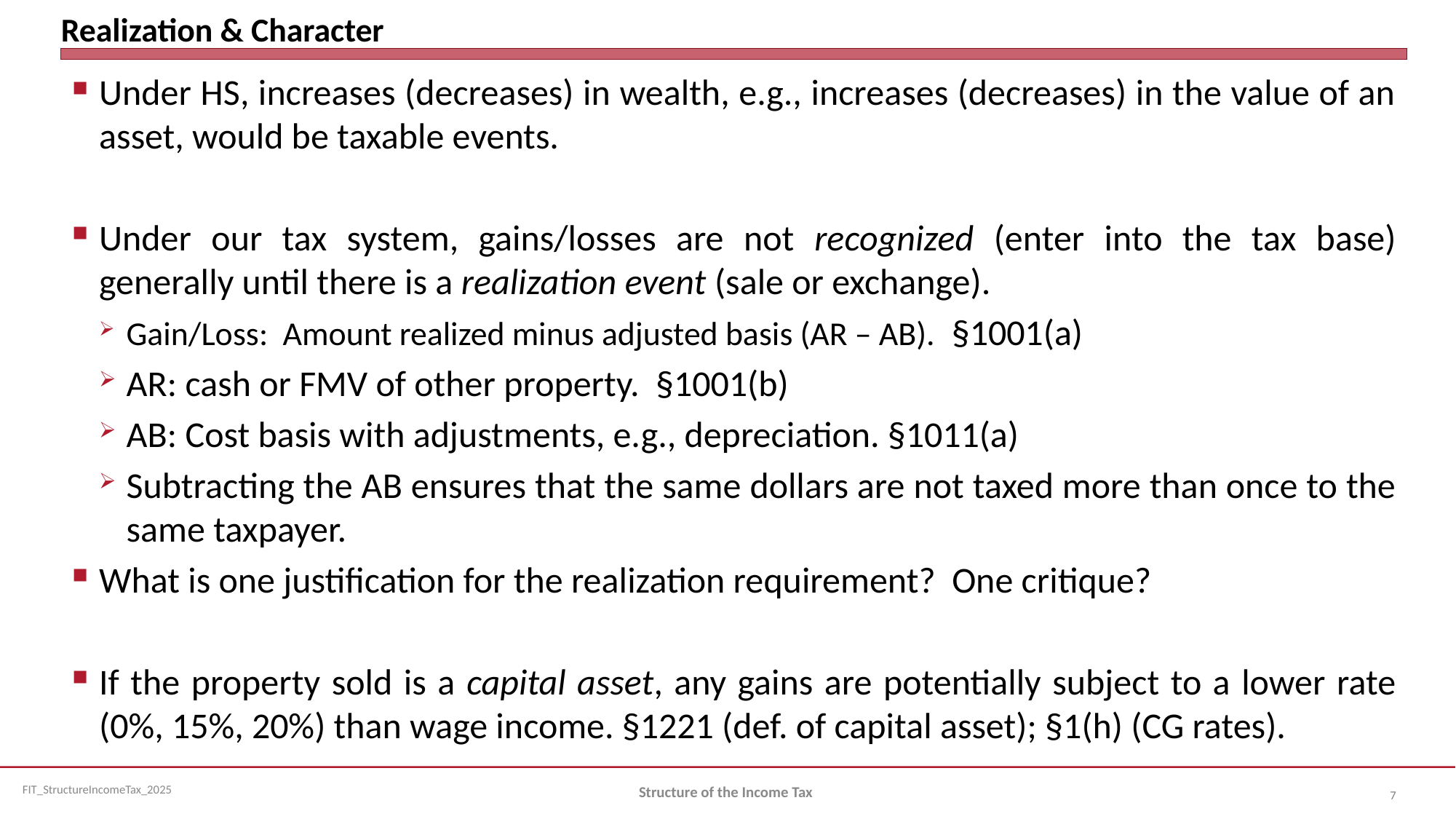

# Realization & Character
Under HS, increases (decreases) in wealth, e.g., increases (decreases) in the value of an asset, would be taxable events.

Under our tax system, gains/losses are not recognized (enter into the tax base) generally until there is a realization event (sale or exchange).
Gain/Loss:  Amount realized minus adjusted basis (AR – AB).  §1001(a)
AR: cash or FMV of other property.  §1001(b)
AB: Cost basis with adjustments, e.g., depreciation. §1011(a)
Subtracting the AB ensures that the same dollars are not taxed more than once to the same taxpayer.
What is one justification for the realization requirement?  One critique?

If the property sold is a capital asset, any gains are potentially subject to a lower rate (0%, 15%, 20%) than wage income. §1221 (def. of capital asset); §1(h) (CG rates).

Structure of the Income Tax
7